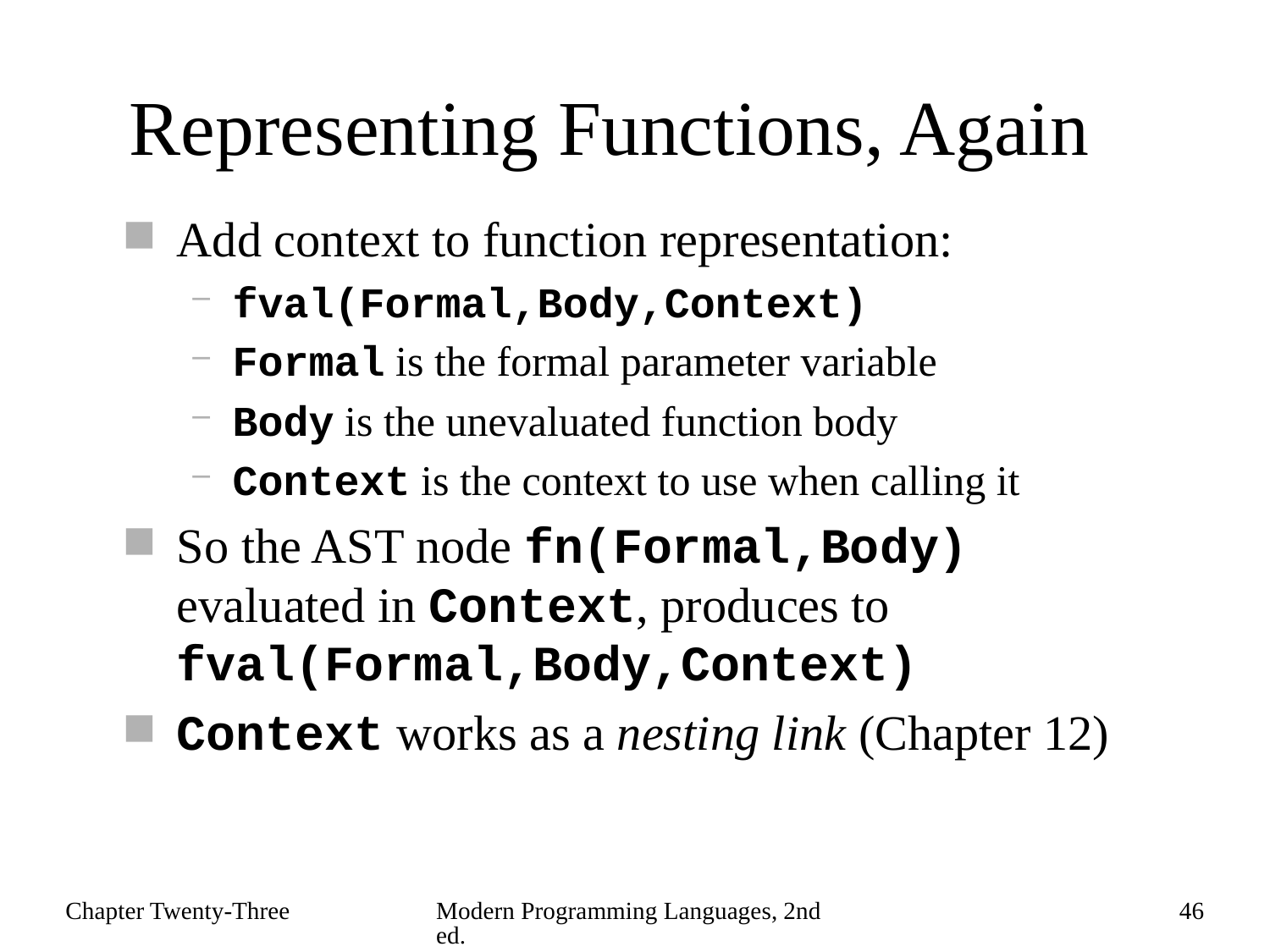

# Representing Functions, Again
Add context to function representation:
fval(Formal,Body,Context)
Formal is the formal parameter variable
Body is the unevaluated function body
Context is the context to use when calling it
So the AST node fn(Formal,Body) evaluated in Context, produces to fval(Formal,Body,Context)
Context works as a nesting link (Chapter 12)
Chapter Twenty-Three
Modern Programming Languages, 2nd ed.
46